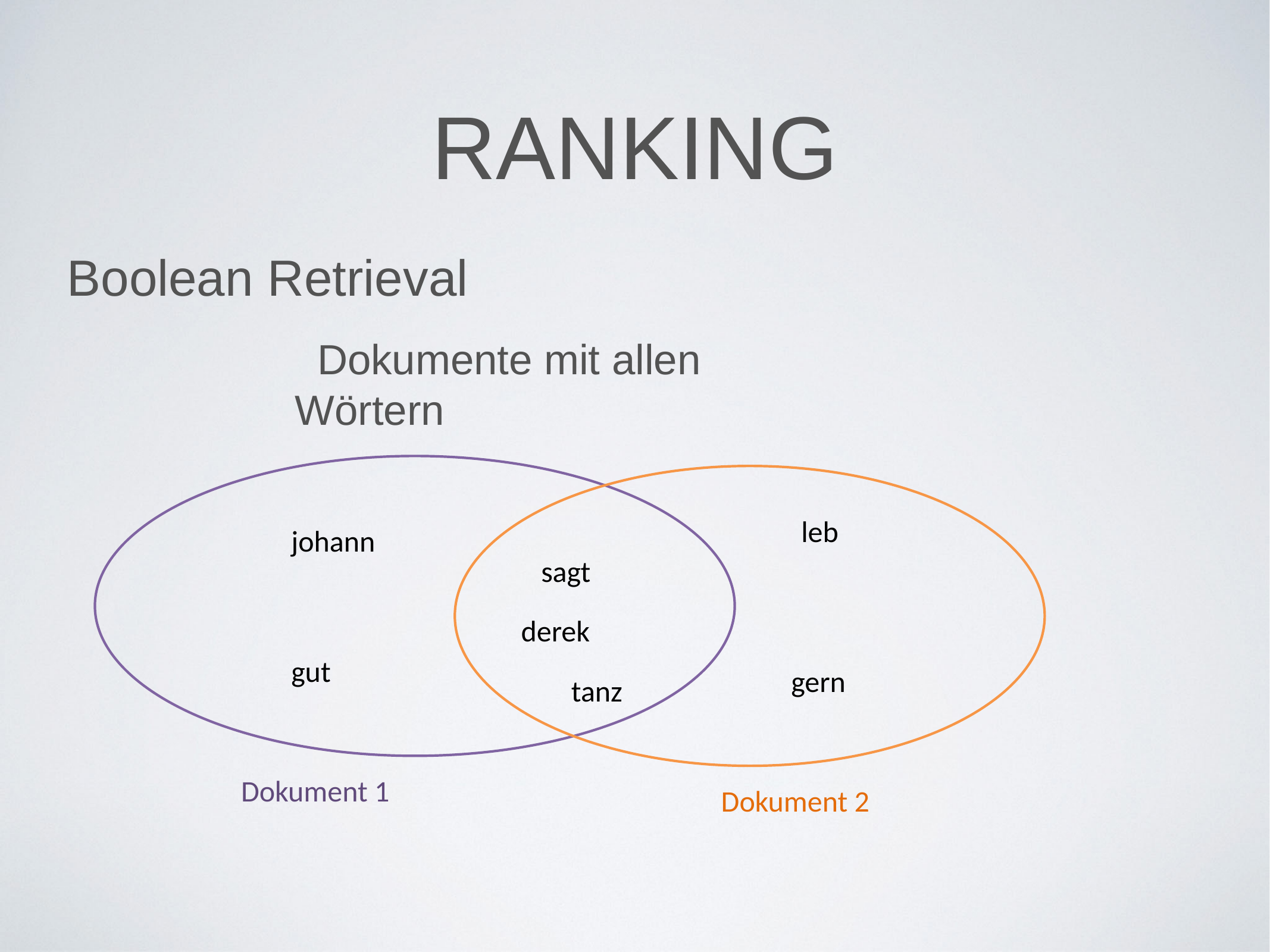

# Ranking
Boolean Retrieval
Dokumente mit allen Wörtern

leb
johann
sagt
derek
gut
gern
tanz
Dokument 1
Dokument 2